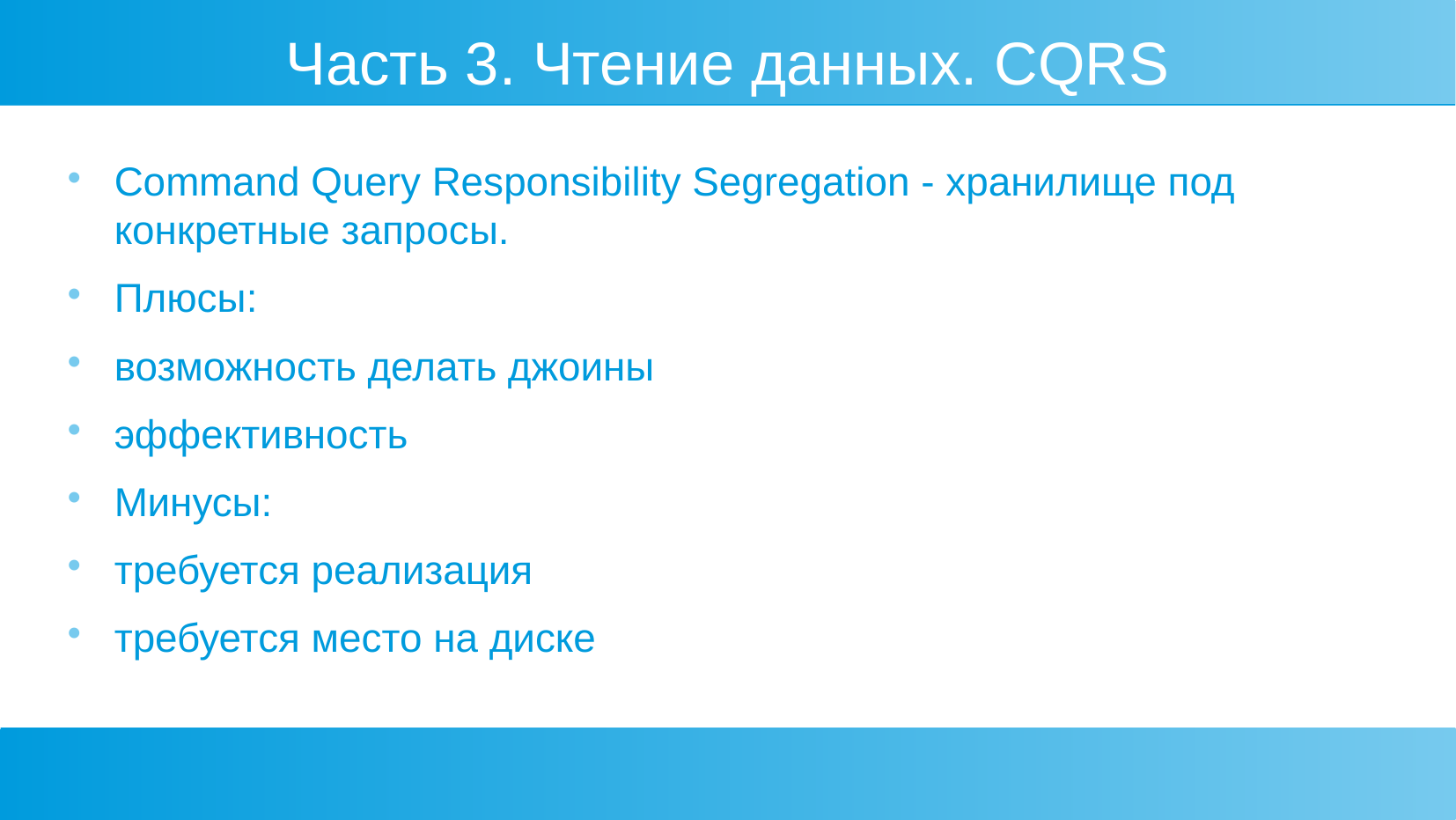

Часть 3. Чтение данных. CQRS
Command Query Responsibility Segregation - хранилище под конкретные запросы.
Плюсы:
возможность делать джоины
эффективность
Минусы:
требуется реализация
требуется место на диске